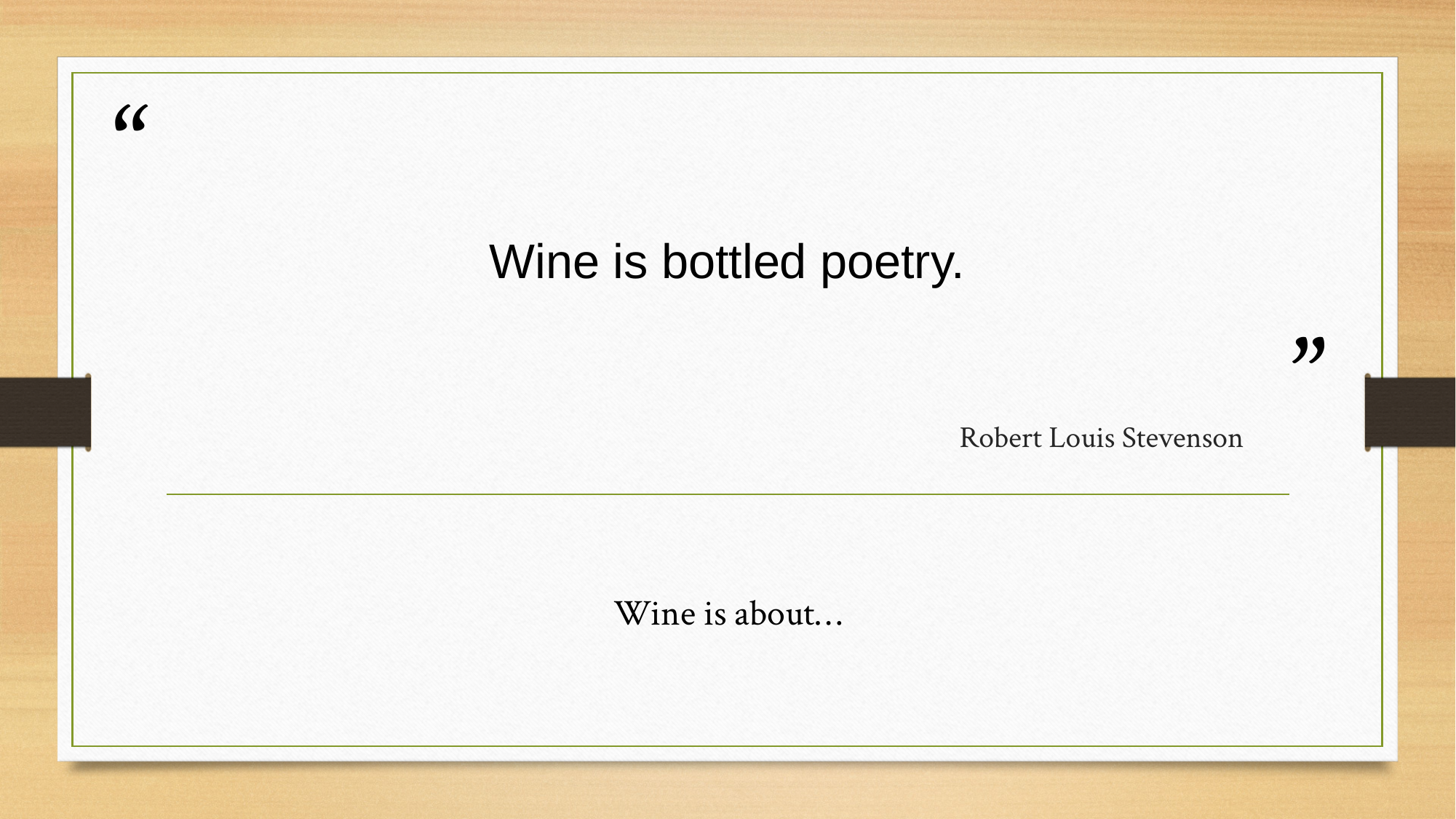

# Wine is bottled poetry.
Robert Louis Stevenson
Wine is about…